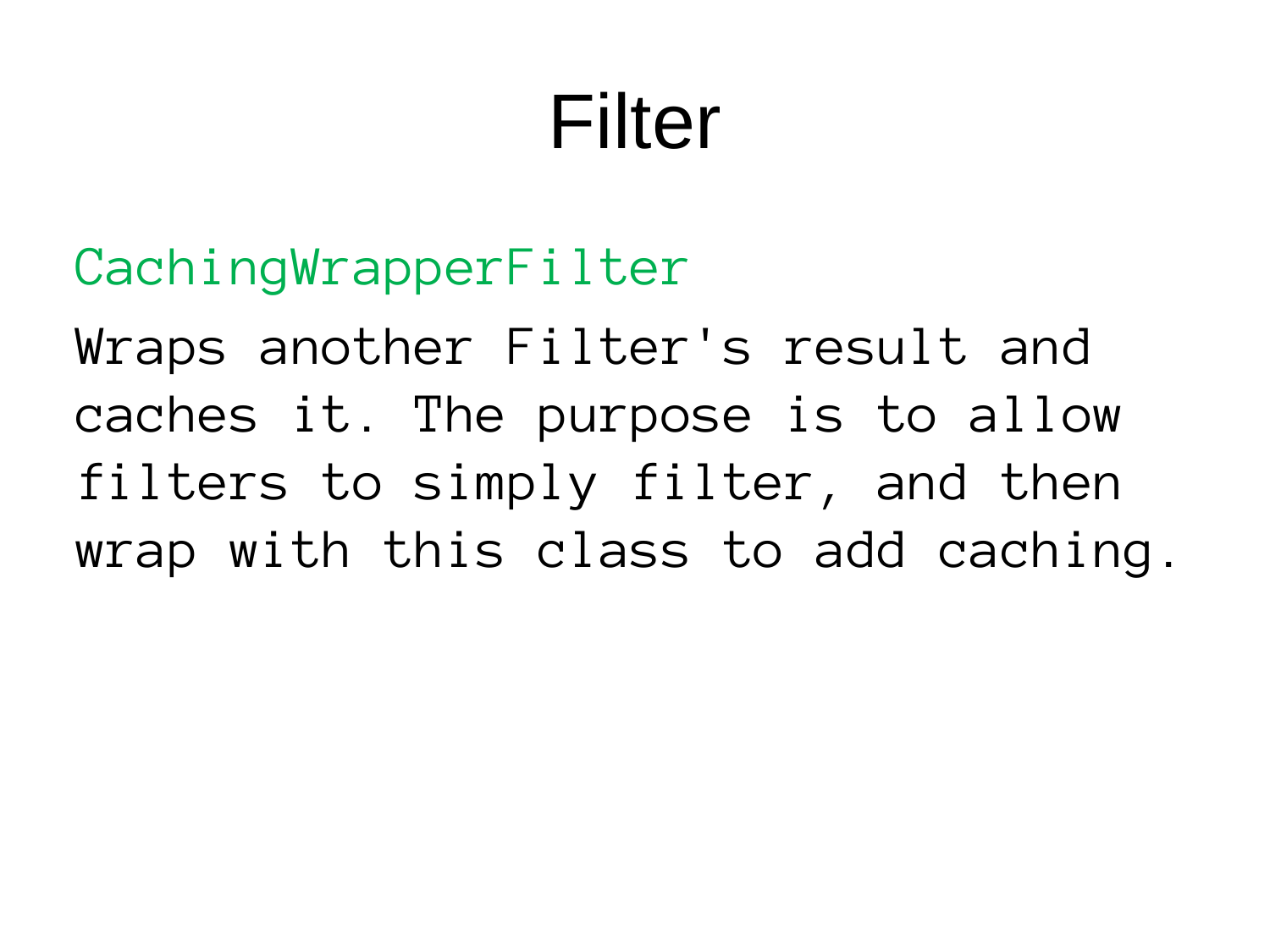

# Filter
CachingWrapperFilter
Wraps another Filter's result and caches it. The purpose is to allow filters to simply filter, and then wrap with this class to add caching.